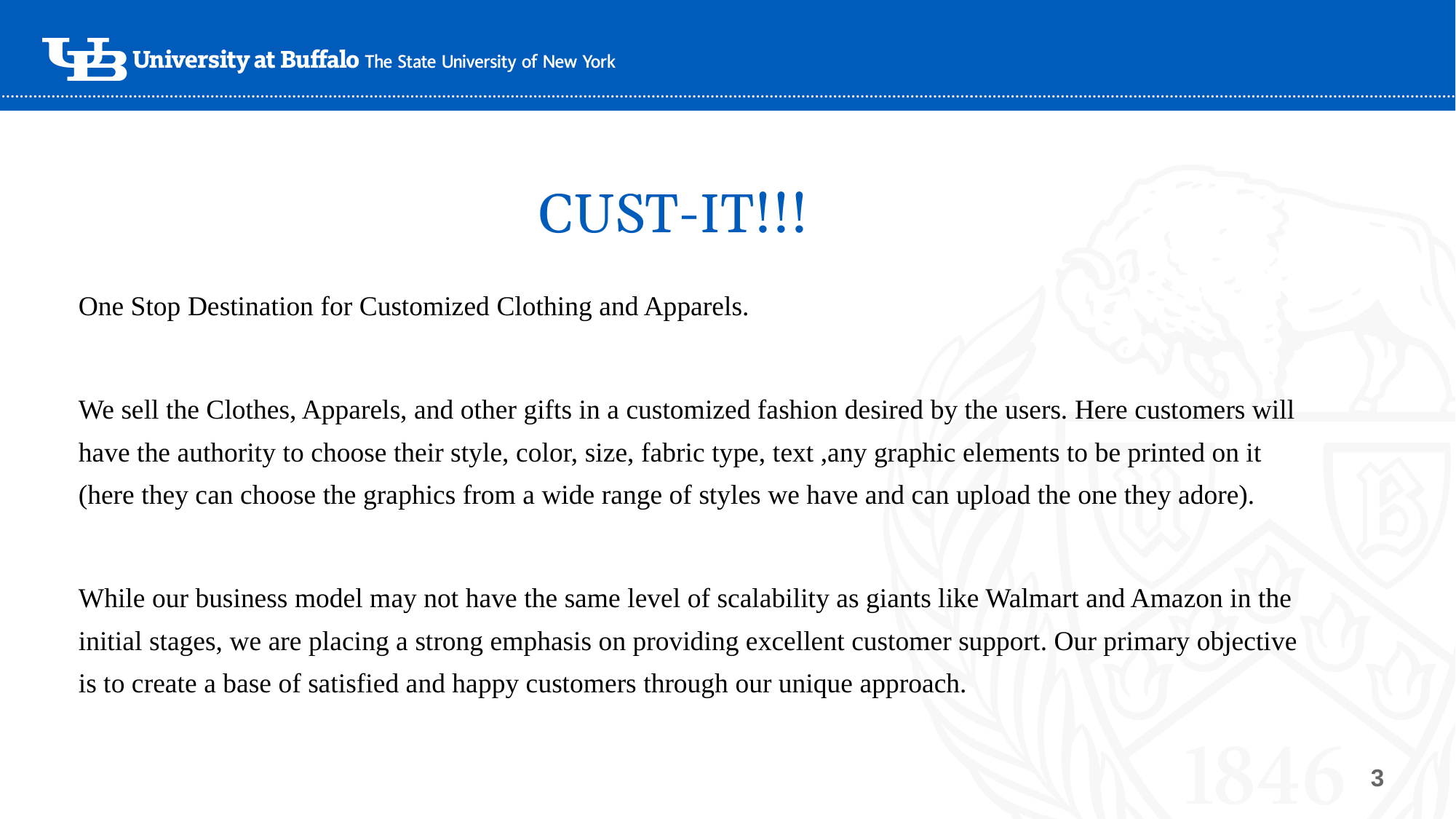

# CUST-IT!!!
One Stop Destination for Customized Clothing and Apparels.

We sell the Clothes, Apparels, and other gifts in a customized fashion desired by the users. Here customers will have the authority to choose their style, color, size, fabric type, text ,any graphic elements to be printed on it (here they can choose the graphics from a wide range of styles we have and can upload the one they adore).

While our business model may not have the same level of scalability as giants like Walmart and Amazon in the initial stages, we are placing a strong emphasis on providing excellent customer support. Our primary objective is to create a base of satisfied and happy customers through our unique approach.
3